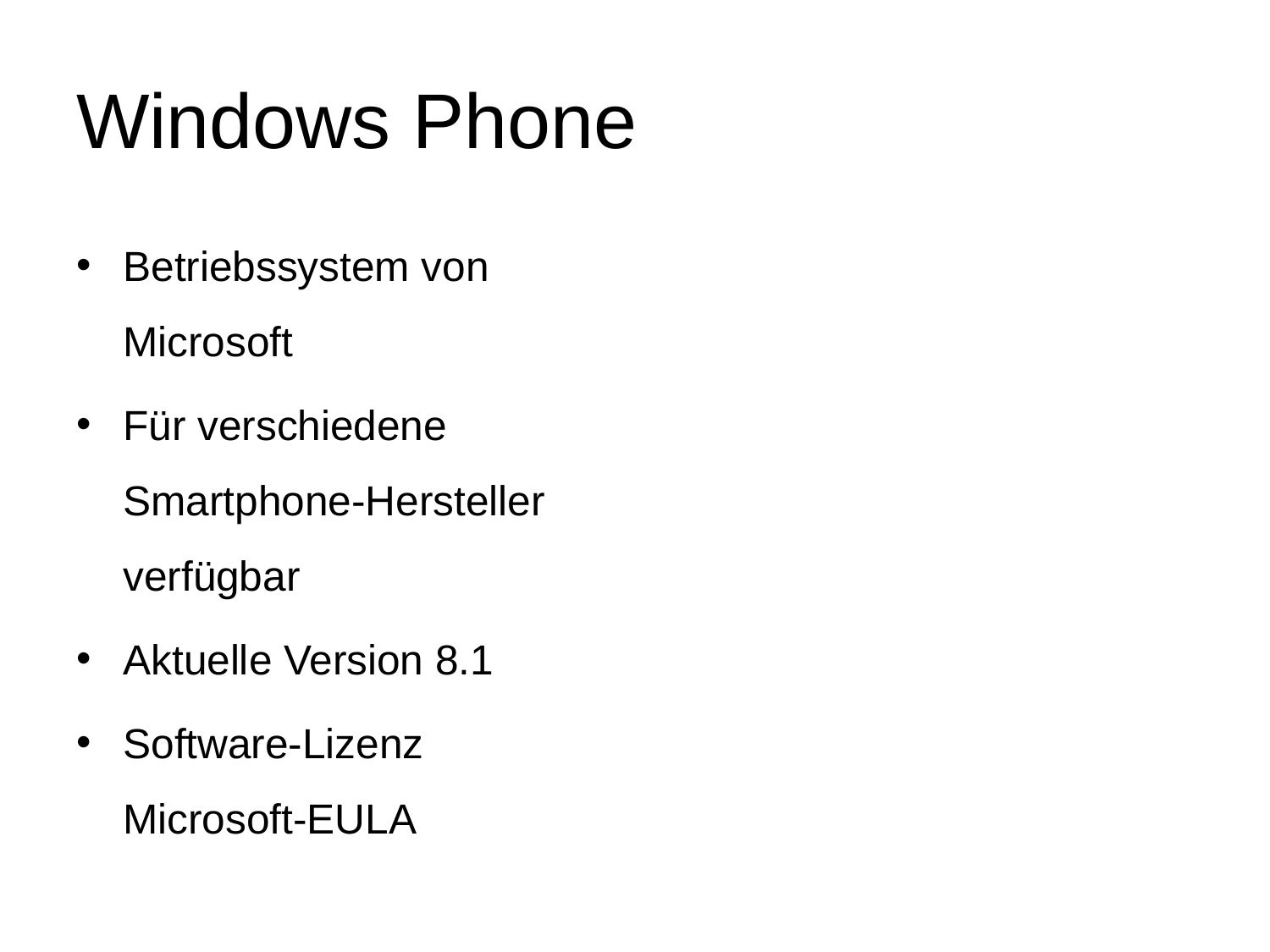

# Windows Phone
Betriebssystem von Microsoft
Für verschiedene Smartphone-Hersteller verfügbar
Aktuelle Version 8.1
Software-Lizenz Microsoft-EULA